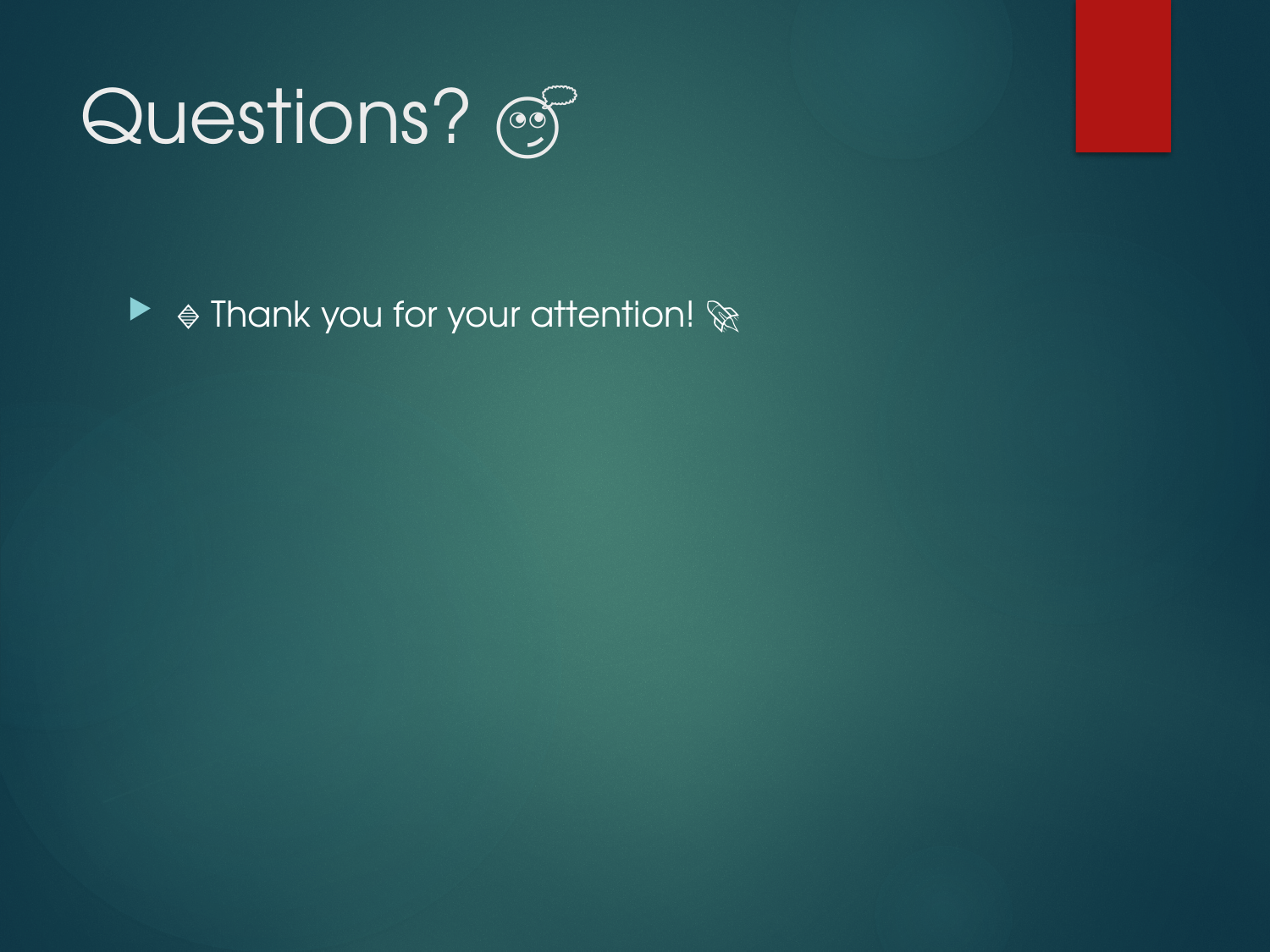

# Questions? 🤔
🔹 Thank you for your attention! 🚀